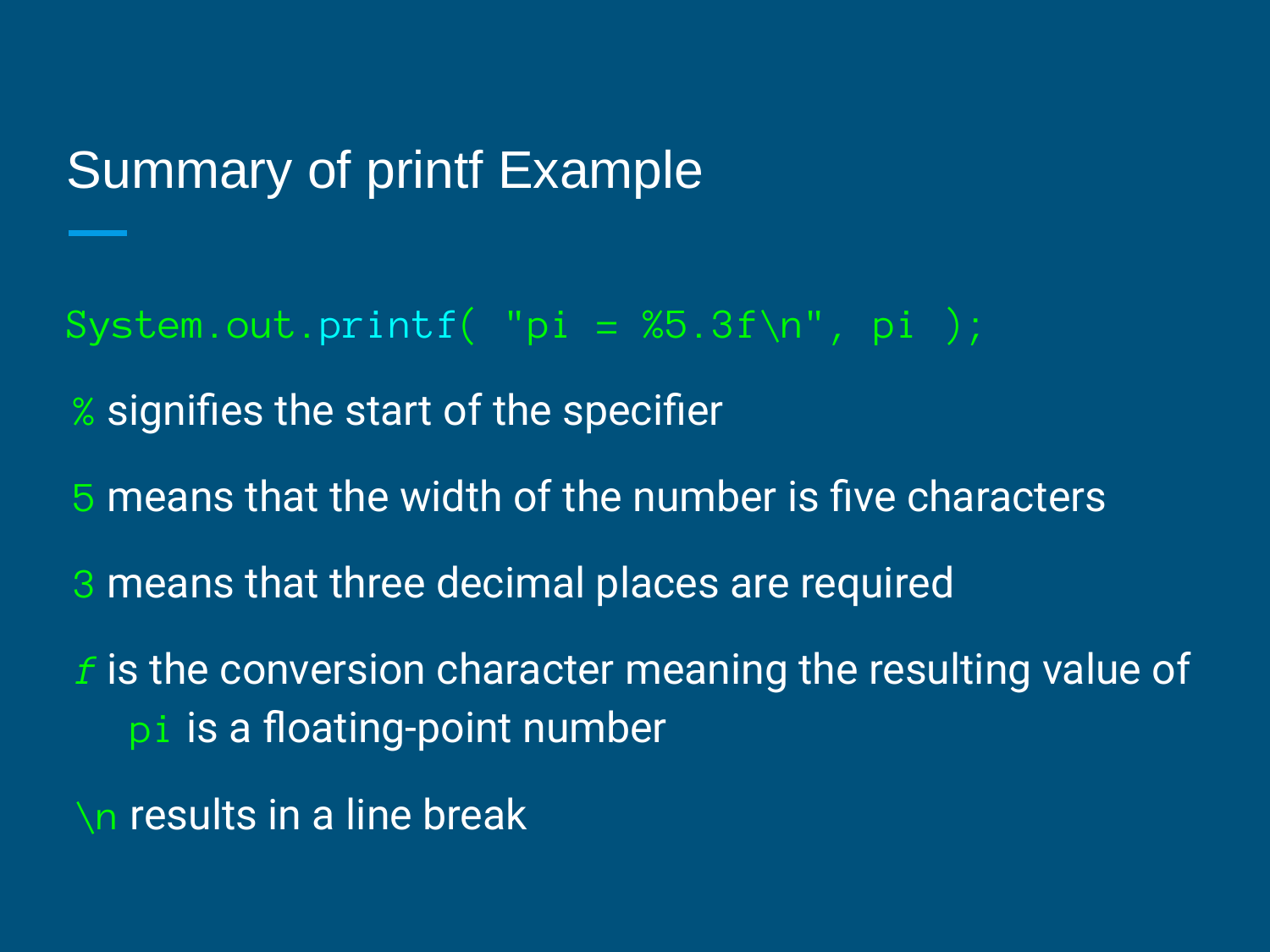

# Summary of printf Example
System.out.printf( "pi = %5.3f\n", pi );
% signifies the start of the specifier
5 means that the width of the number is five characters
3 means that three decimal places are required
f is the conversion character meaning the resulting value of pi is a floating-point number
\n results in a line break